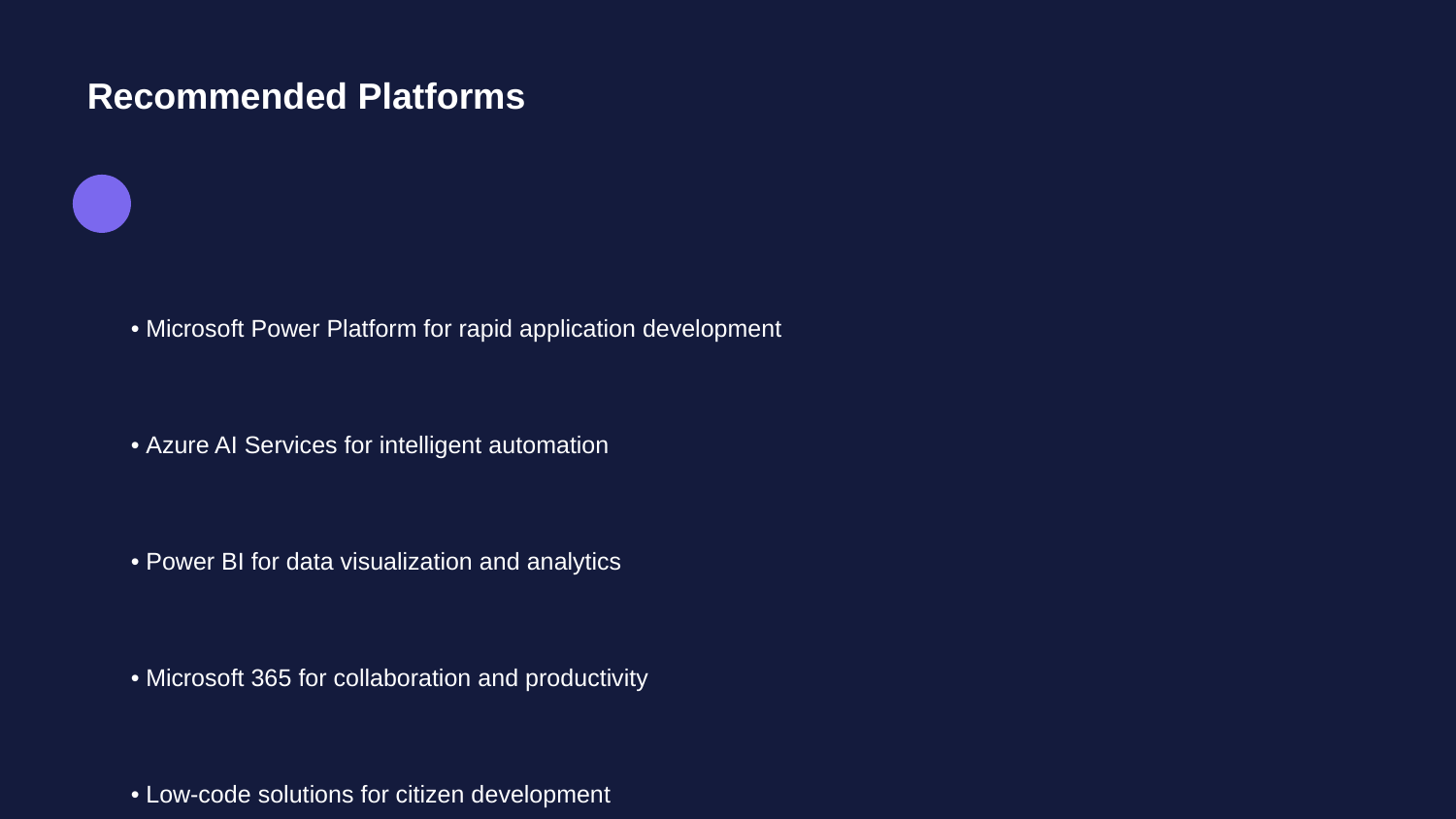

Recommended Platforms

• Microsoft Power Platform for rapid application development
• Azure AI Services for intelligent automation
• Power BI for data visualization and analytics
• Microsoft 365 for collaboration and productivity
• Low-code solutions for citizen development